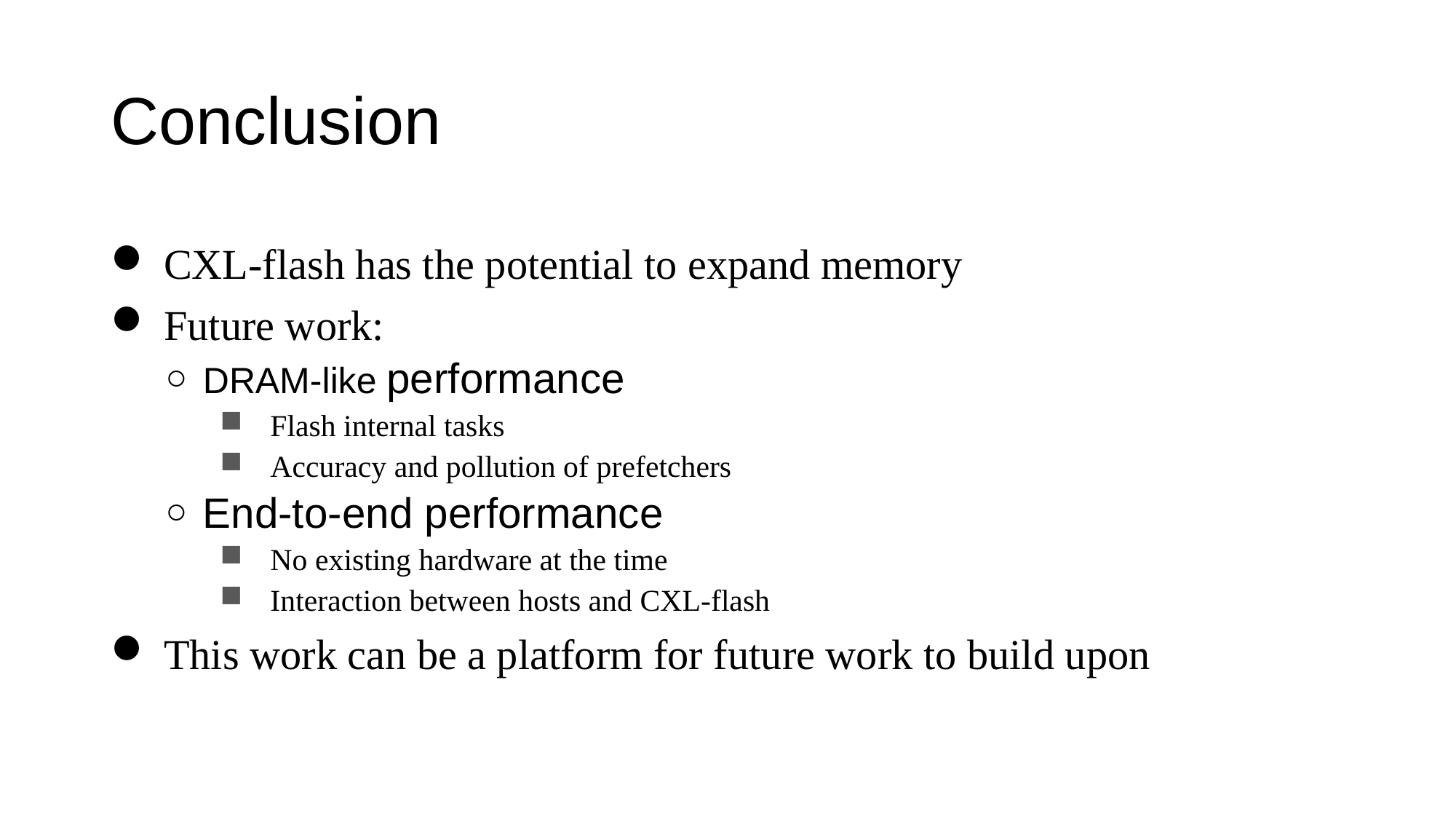

# Conclusion
 CXL-flash has the potential to expand memory
 Future work:
 DRAM-like performance
   Flash internal tasks
   Accuracy and pollution of prefetchers
 End-to-end performance
   No existing hardware at the time
   Interaction between hosts and CXL-flash
 This work can be a platform for future work to build upon